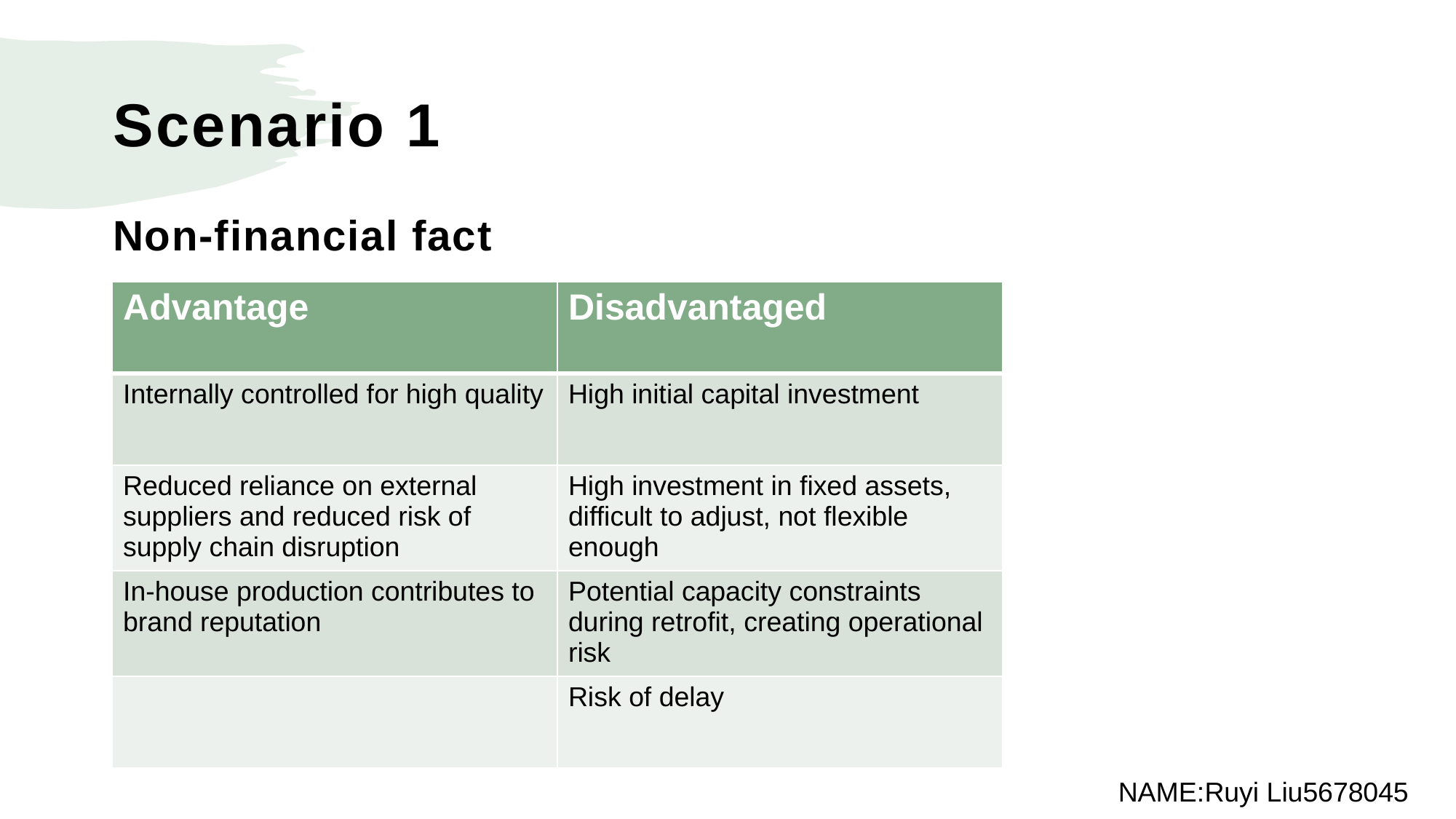

# Scenario 1
Non-financial fact
| Advantage | Disadvantaged |
| --- | --- |
| Internally controlled for high quality | High initial capital investment |
| Reduced reliance on external suppliers and reduced risk of supply chain disruption | High investment in fixed assets, difficult to adjust, not flexible enough |
| In-house production contributes to brand reputation | Potential capacity constraints during retrofit, creating operational risk |
|  | Risk of delay |
|  |
| --- |
NAME:Ruyi Liu5678045